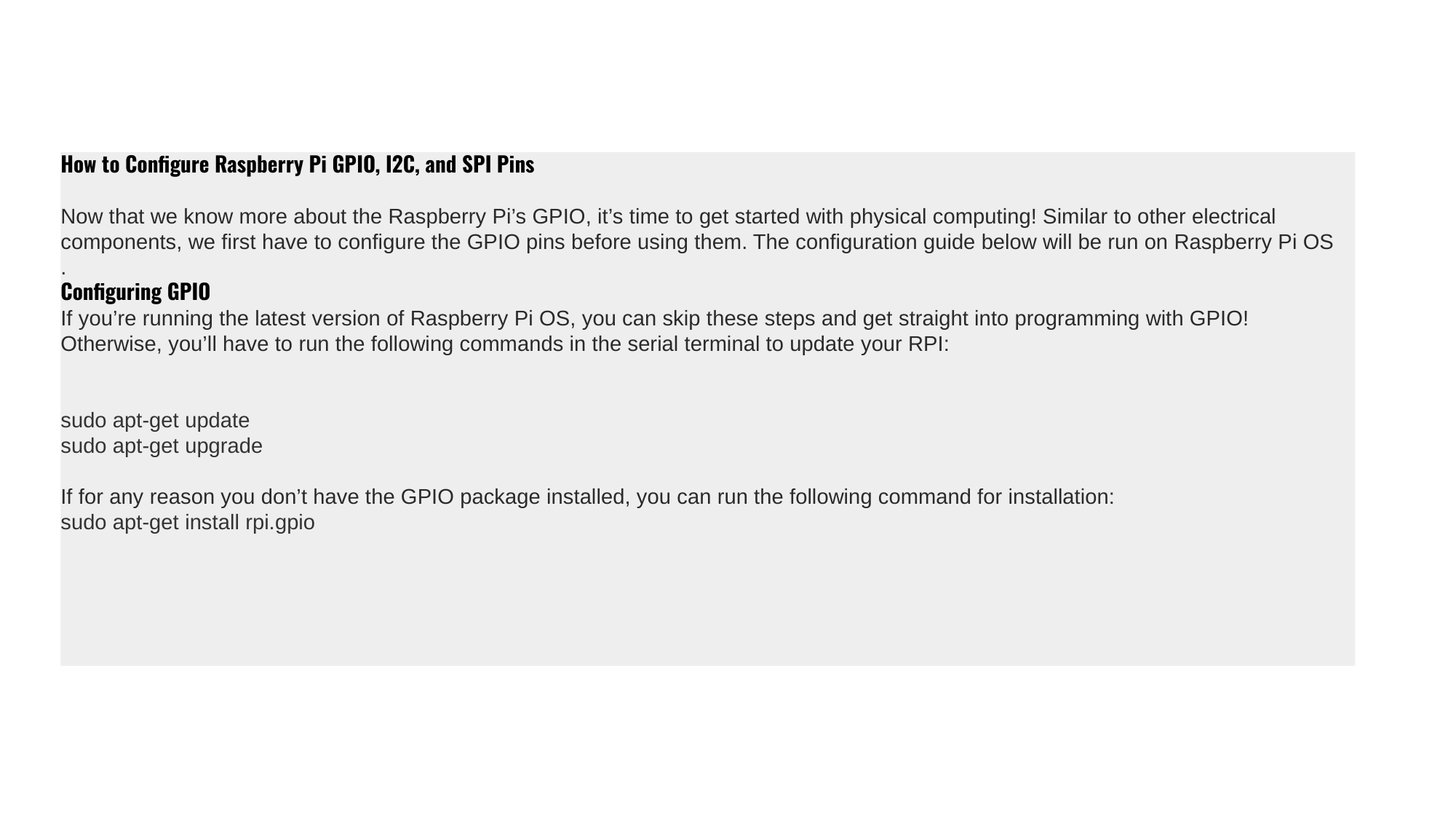

How to Configure Raspberry Pi GPIO, I2C, and SPI Pins

Now that we know more about the Raspberry Pi’s GPIO, it’s time to get started with physical computing! Similar to other electrical components, we first have to configure the GPIO pins before using them. The configuration guide below will be run on Raspberry Pi OS
.
Configuring GPIO
If you’re running the latest version of Raspberry Pi OS, you can skip these steps and get straight into programming with GPIO!
Otherwise, you’ll have to run the following commands in the serial terminal to update your RPI:

sudo apt-get update
sudo apt-get upgrade

If for any reason you don’t have the GPIO package installed, you can run the following command for installation:
sudo apt-get install rpi.gpio